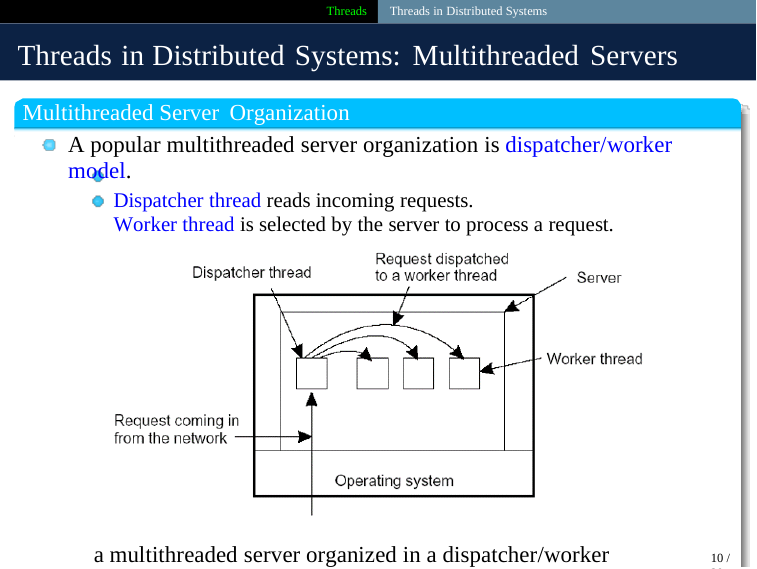

Threads       Threads in Distributed Systems

Threads in Distributed Systems: Multithreaded Servers

Multithreaded Server Organization
A popular multithreaded server organization is dispatcher/worker model.
Dispatcher thread reads incoming requests.
Worker thread is selected by the server to process a request.

a multithreaded server organized in a dispatcher/worker model
10 / 39